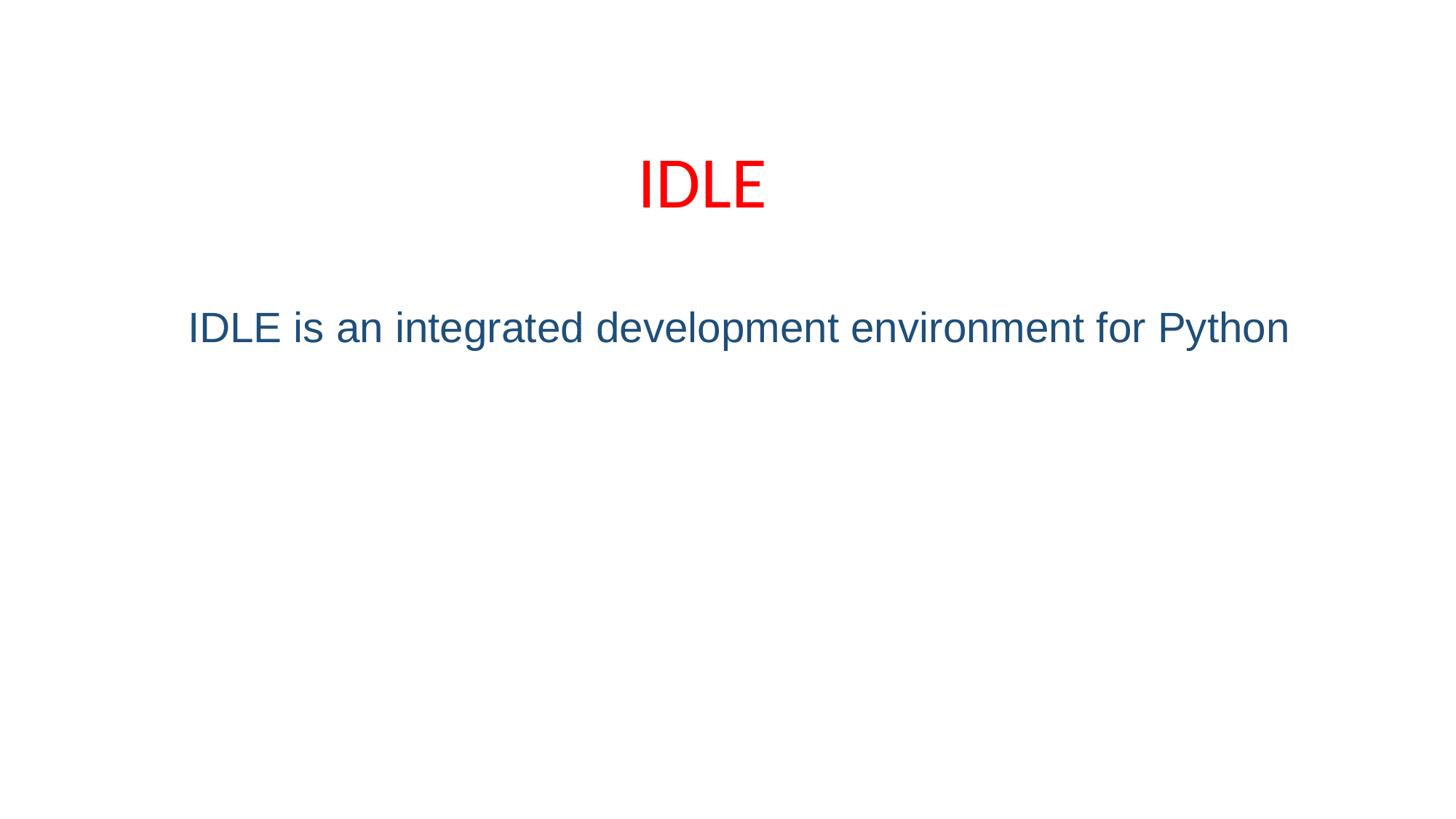

# IDLE
IDLE is an integrated development environment for Python